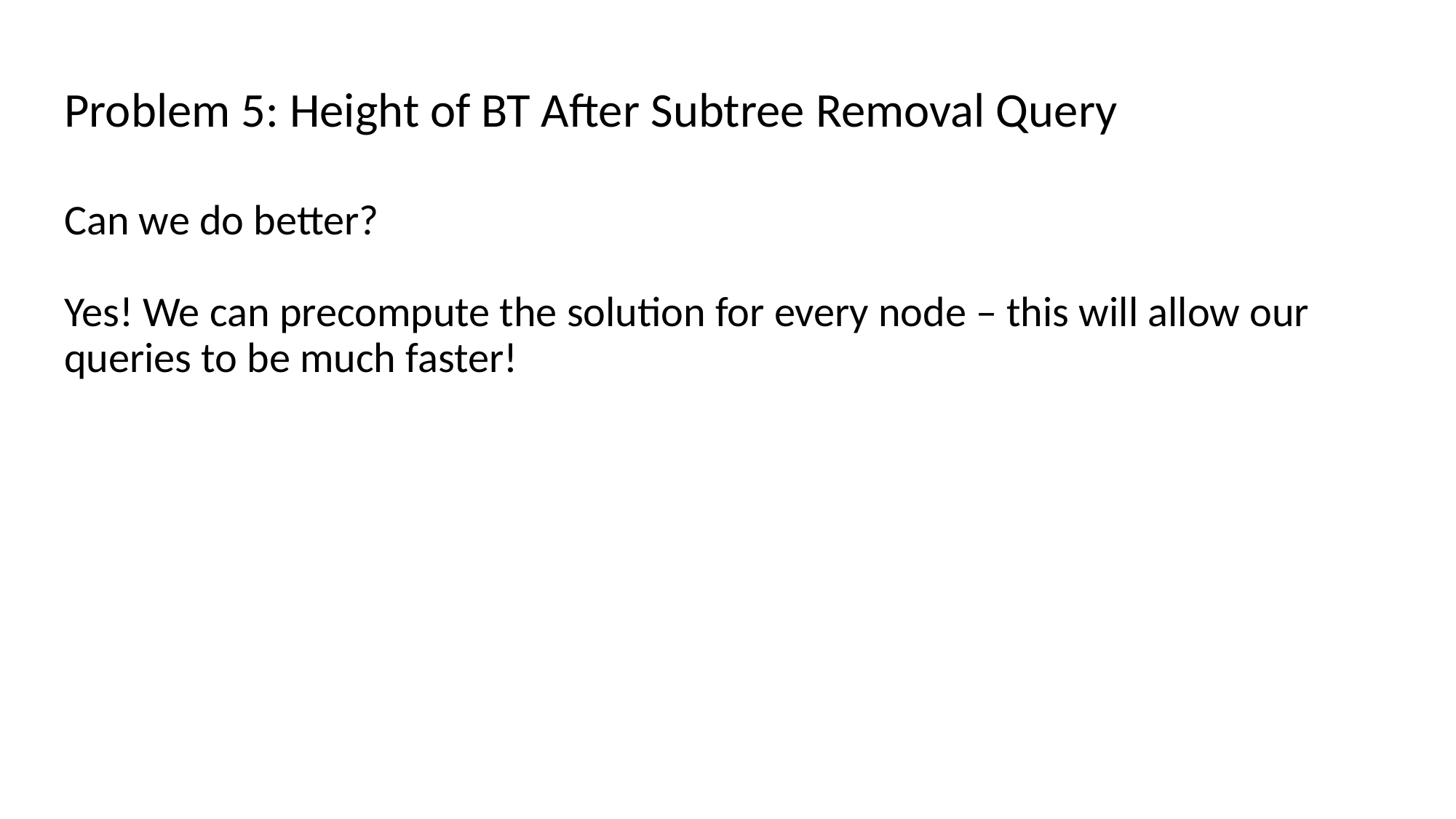

# Problem 5: Height of BT After Subtree Removal Query

Can we do better?

Yes! We can precompute the solution for every node – this will allow our queries to be much faster!